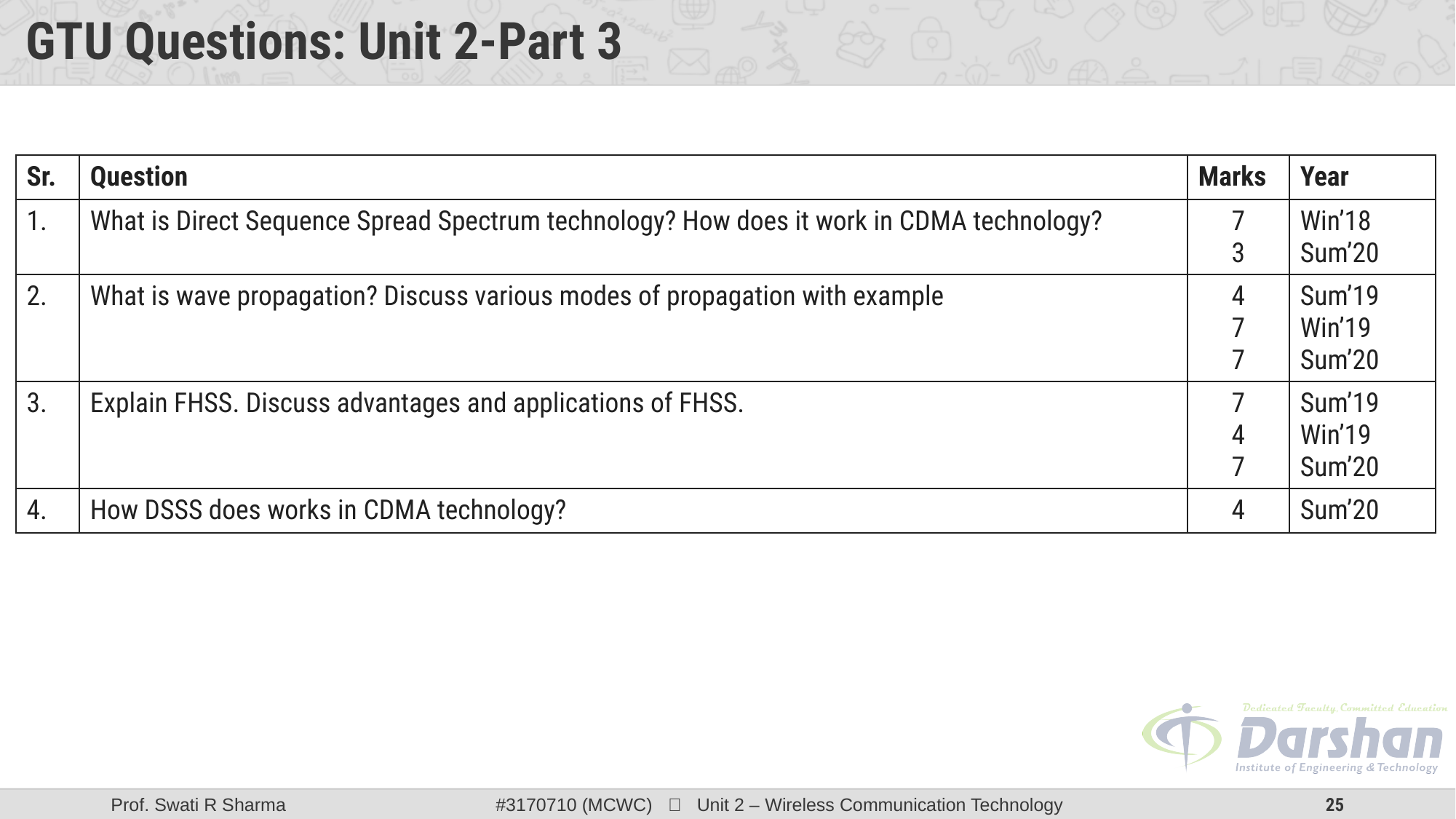

# GTU Questions: Unit 2-Part 3
| Sr. | Question | Marks | Year |
| --- | --- | --- | --- |
| 1. | What is Direct Sequence Spread Spectrum technology? How does it work in CDMA technology? | 7 3 | Win’18 Sum’20 |
| 2. | What is wave propagation? Discuss various modes of propagation with example | 4 7 7 | Sum’19 Win’19 Sum’20 |
| 3. | Explain FHSS. Discuss advantages and applications of FHSS. | 7 4 7 | Sum’19 Win’19 Sum’20 |
| 4. | How DSSS does works in CDMA technology? | 4 | Sum’20 |